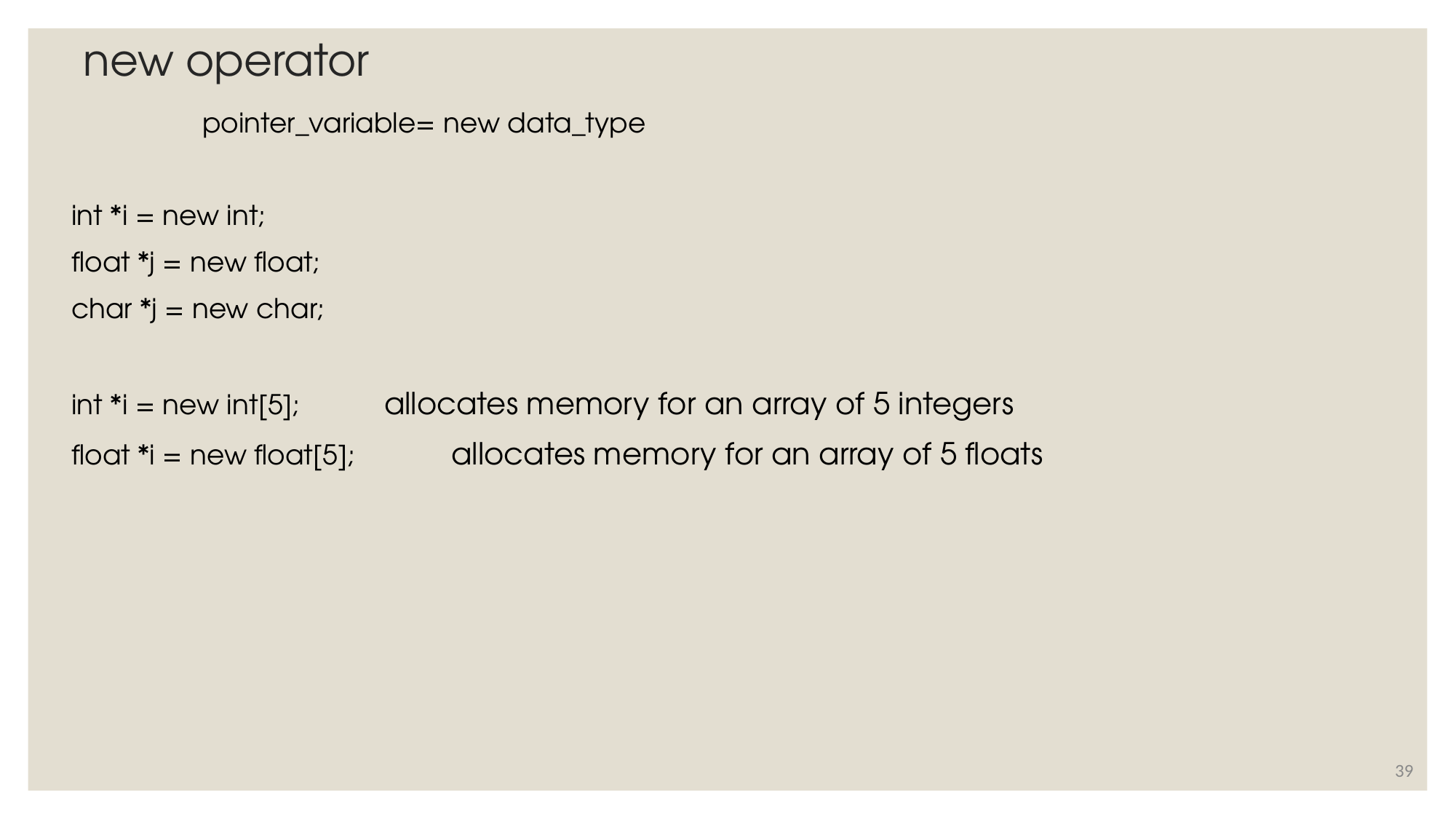

# new operator
		pointer_variable= new data_type

int *i = new int;
float *j = new float;
char *j = new char;

int *i = new int[5];           allocates memory for an array of 5 integers
float *i = new float[5];	    allocates memory for an array of 5 floats

39